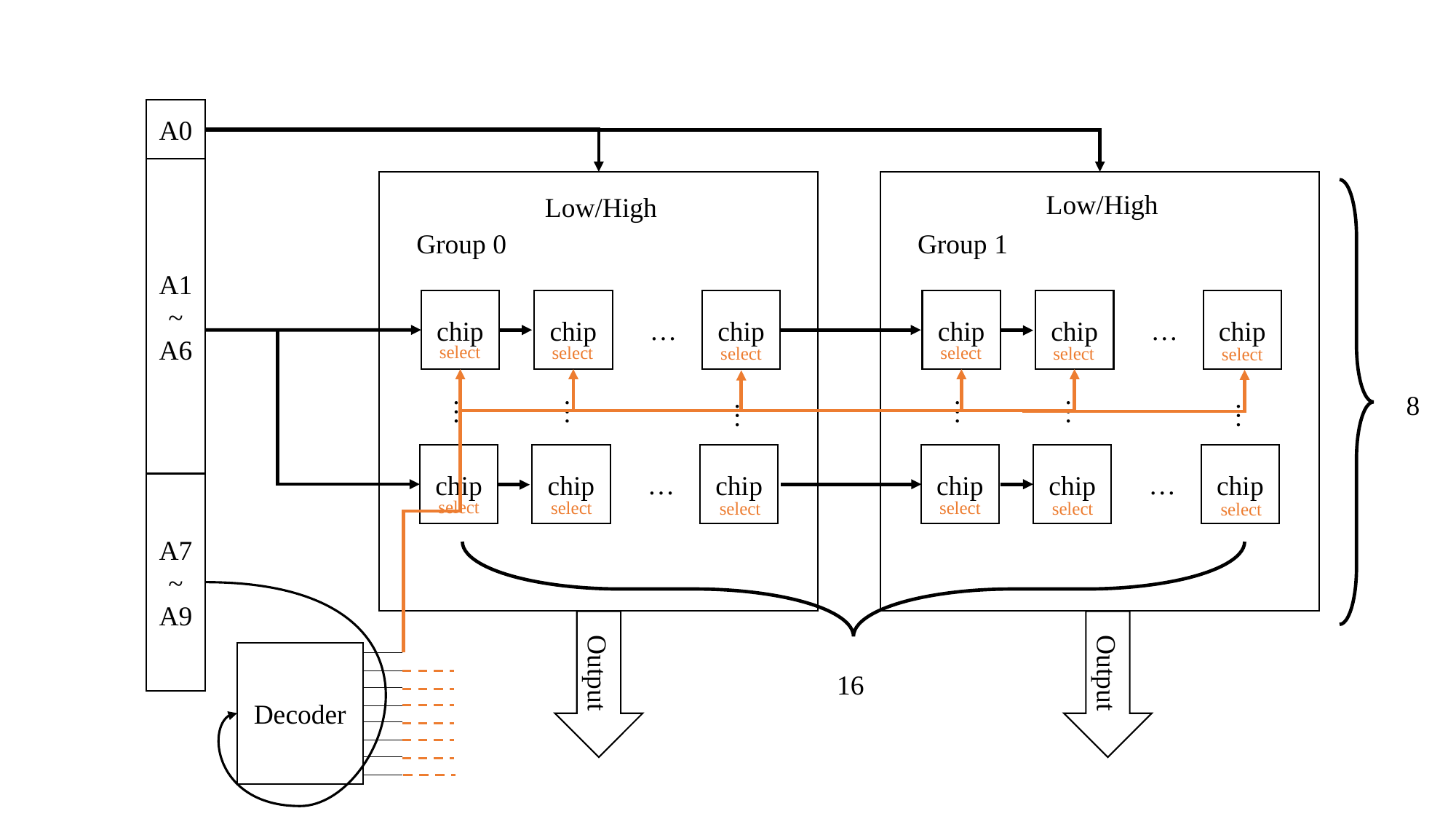

A0
A1
~
A6

Low/High
Low/High

Group 0
Group 1
chip
chip
chip
chip
chip
chip
…
…
select
select
select
select
select
select
8
…
…
…
…
…
…
chip
chip
chip
chip
chip
chip
…
…
A7
~
A9
select
select
select
select
select
select
Output
Output
Decoder
16